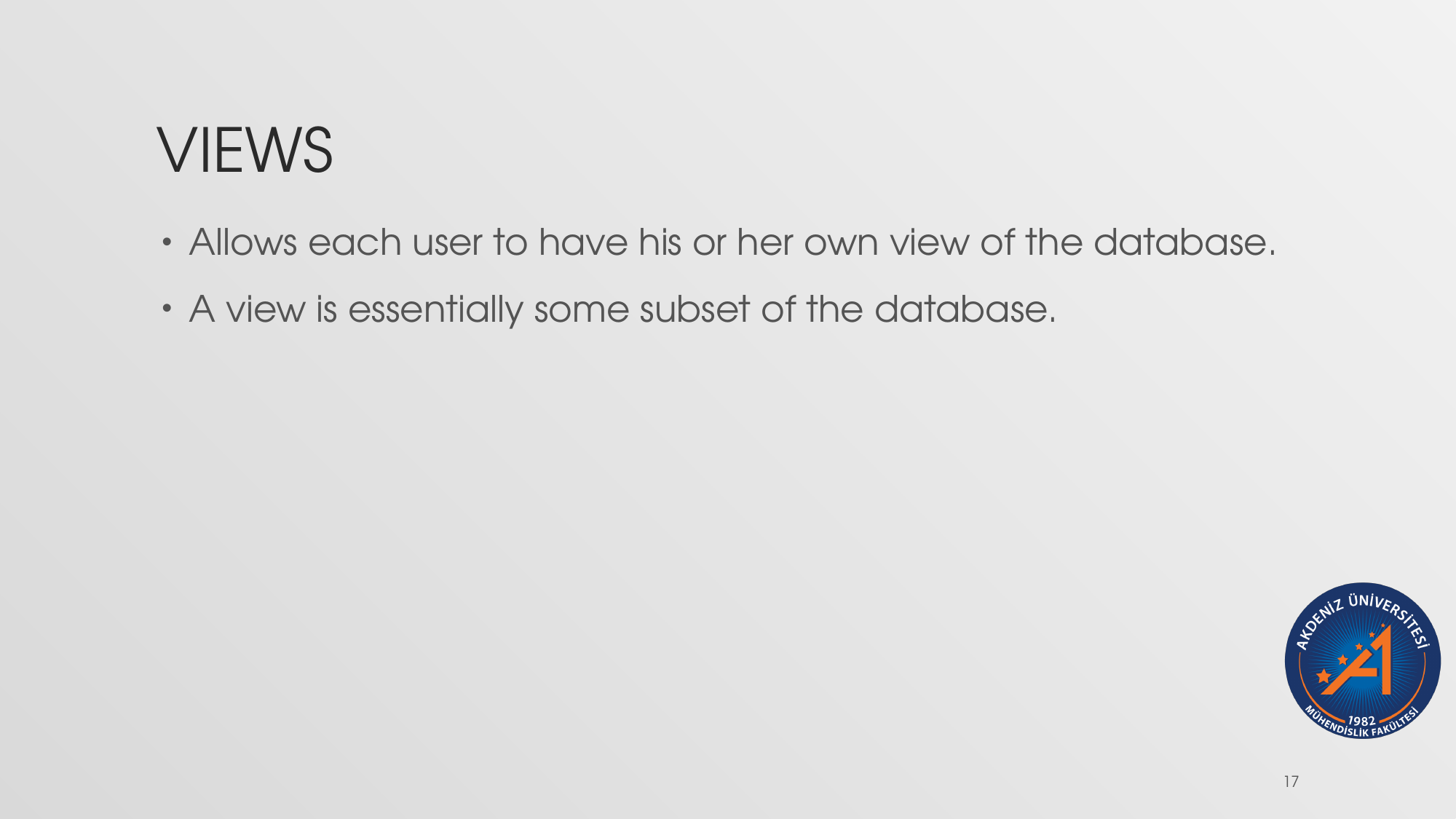

# Views
Allows each user to have his or her own view of the database.
A view is essentially some subset of the database.

17